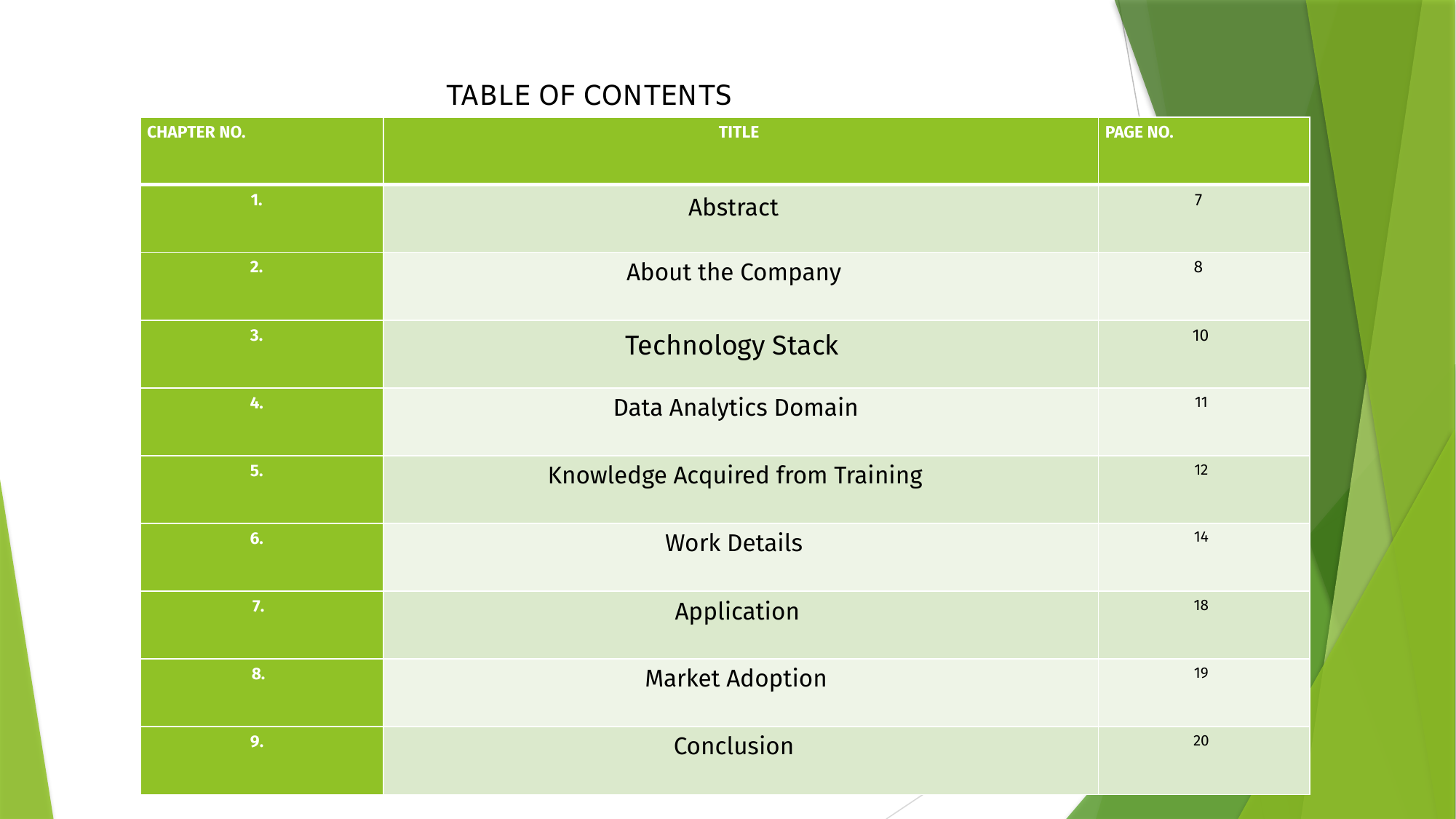

# TABLE OF CONTENTS
| CHAPTER NO. | TITLE | PAGE NO. |
| --- | --- | --- |
| 1. | Abstract | 7 |
| 2. | About the Company | 8 |
| 3. | Technology Stack | 10 |
| 4. | Data Analytics Domain | 11 |
| 5. | Knowledge Acquired from Training | 12 |
| 6. | Work Details | 14 |
| 7. | Application | 18 |
| 8. | Market Adoption | 19 |
| 9. | Conclusion | 20 |